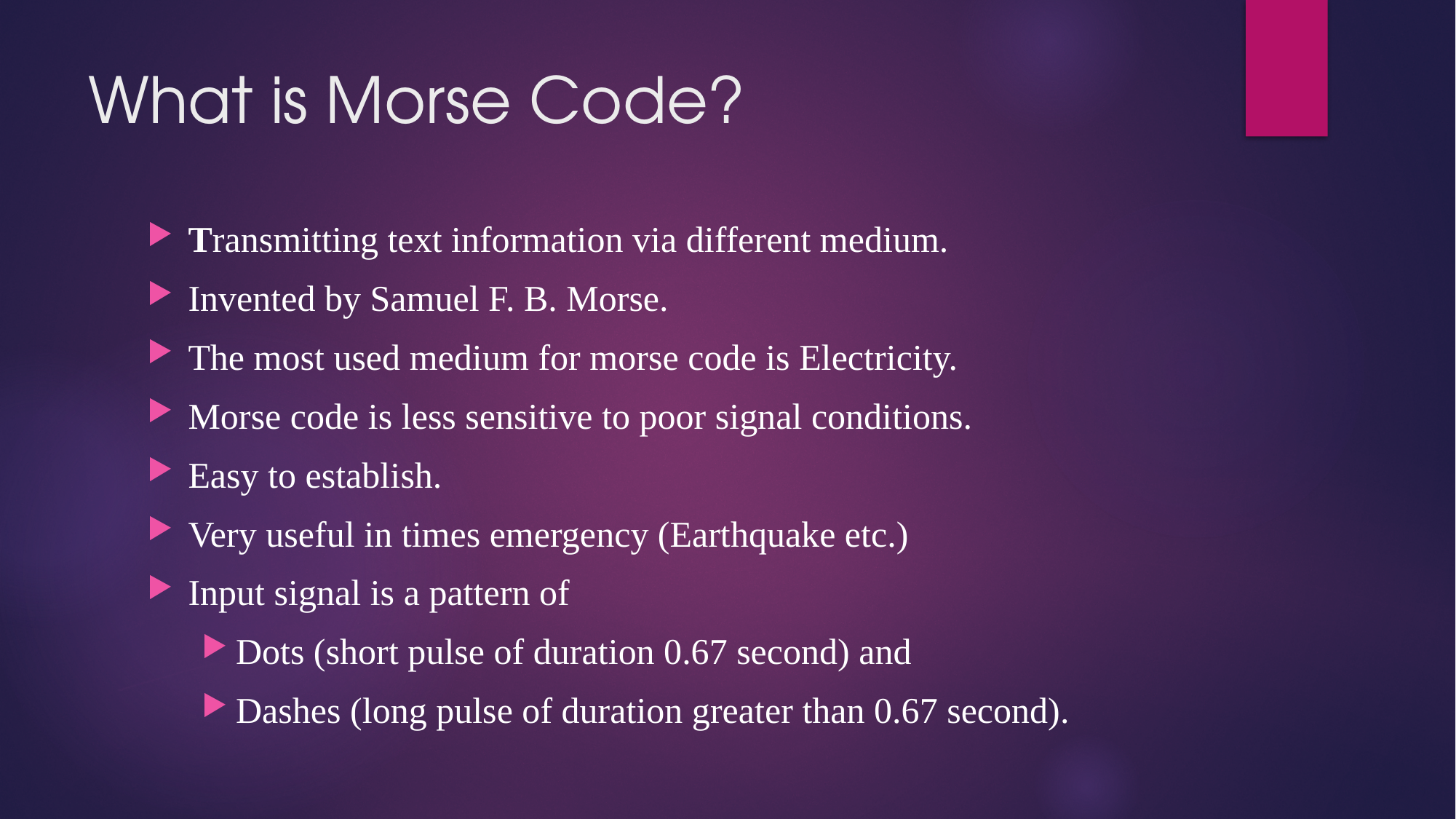

# What is Morse Code?
Transmitting text information via different medium.
Invented by Samuel F. B. Morse.
The most used medium for morse code is Electricity.
Morse code is less sensitive to poor signal conditions.
Easy to establish.
Very useful in times emergency (Earthquake etc.)
Input signal is a pattern of
Dots (short pulse of duration 0.67 second) and
Dashes (long pulse of duration greater than 0.67 second).